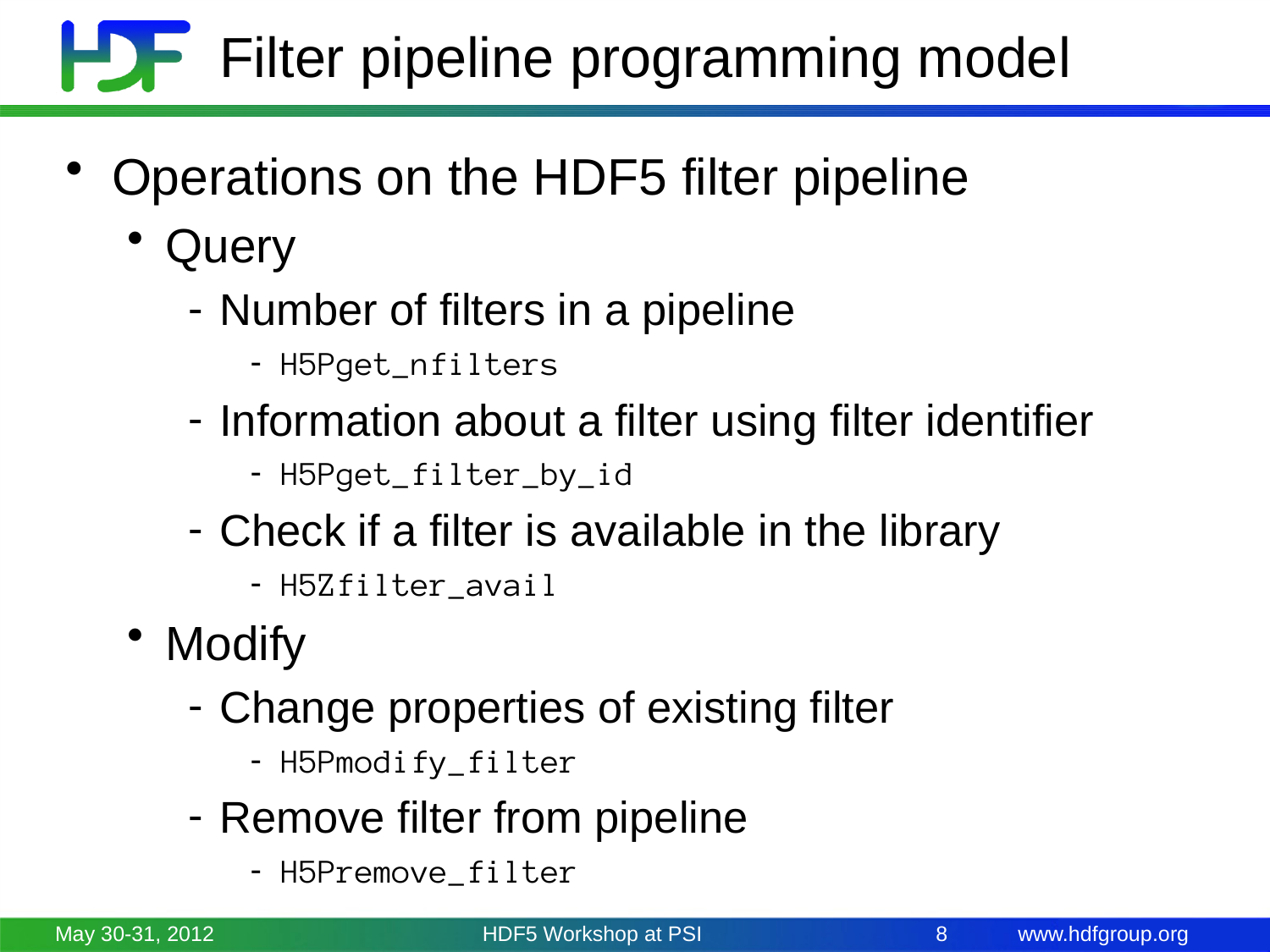

# Filter pipeline programming model
Operations on the HDF5 filter pipeline
Query
Number of filters in a pipeline
H5Pget_nfilters
Information about a filter using filter identifier
H5Pget_filter_by_id
Check if a filter is available in the library
H5Zfilter_avail
Modify
Change properties of existing filter
H5Pmodify_filter
Remove filter from pipeline
H5Premove_filter

May 30-31, 2012
HDF5 Workshop at PSI
8